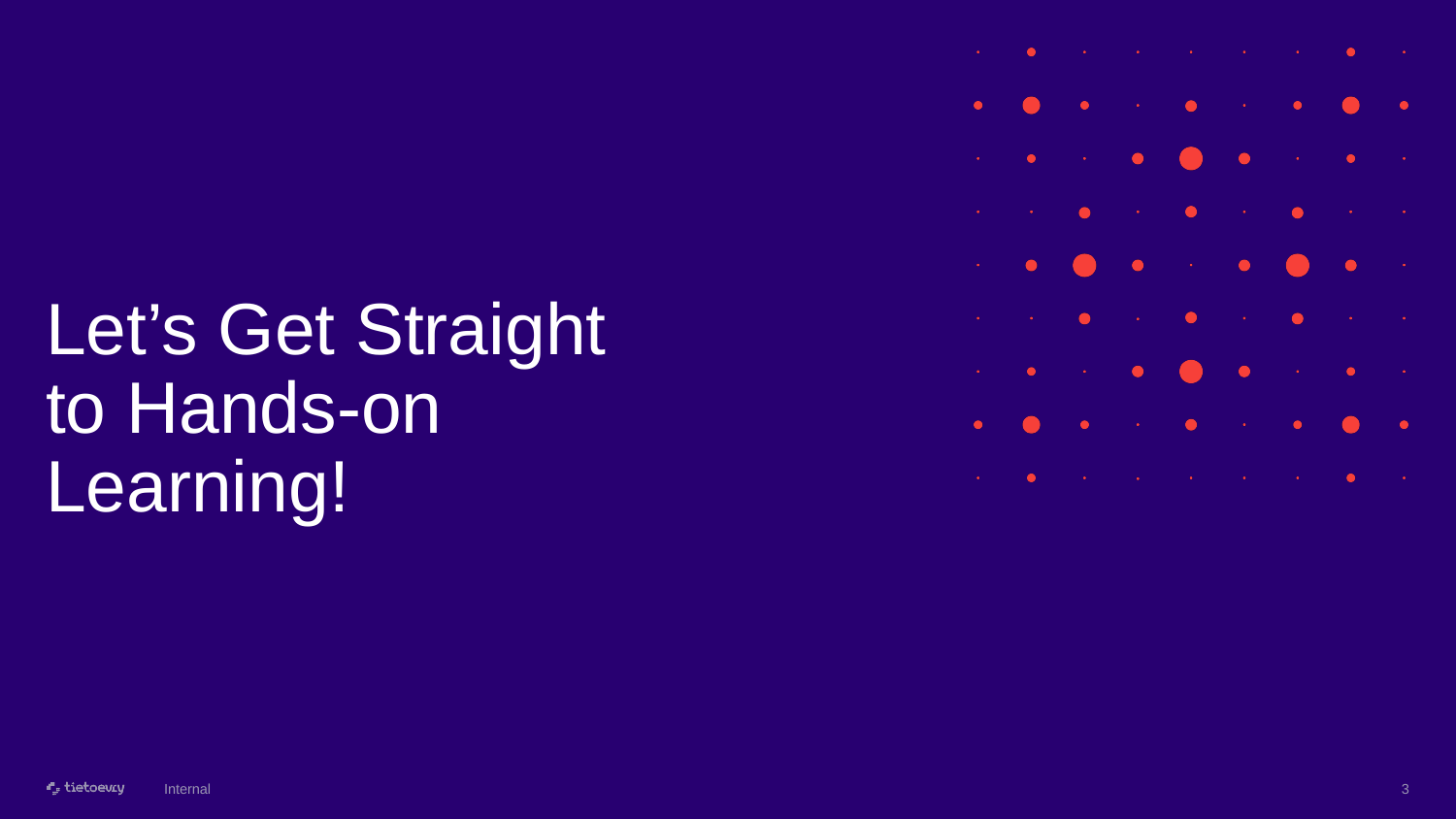

# Let’s Get Straight to Hands-on Learning!
Internal
3